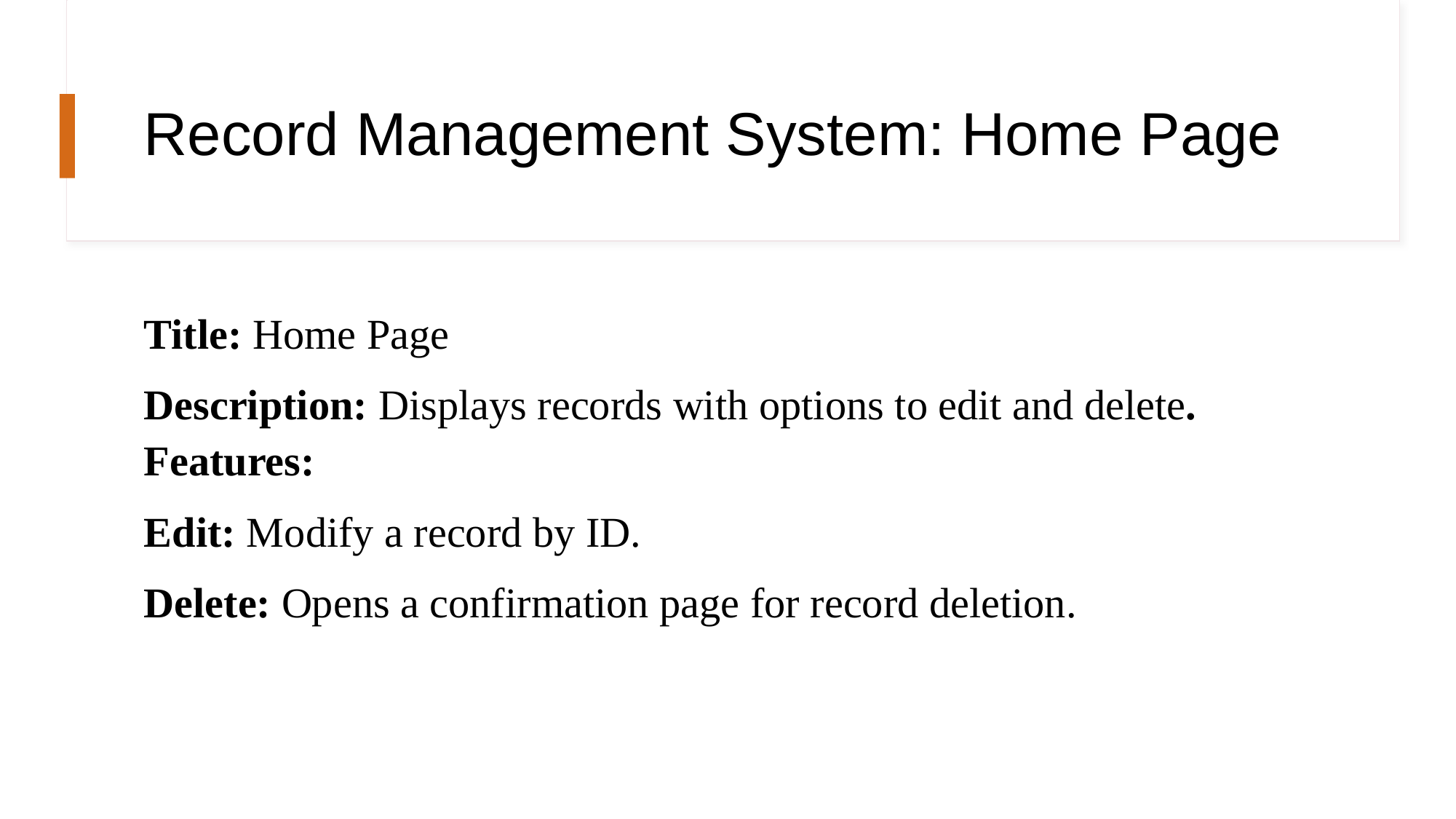

# Record Management System: Home Page
Title: Home Page
Description: Displays records with options to edit and delete. Features:
Edit: Modify a record by ID.
Delete: Opens a confirmation page for record deletion.